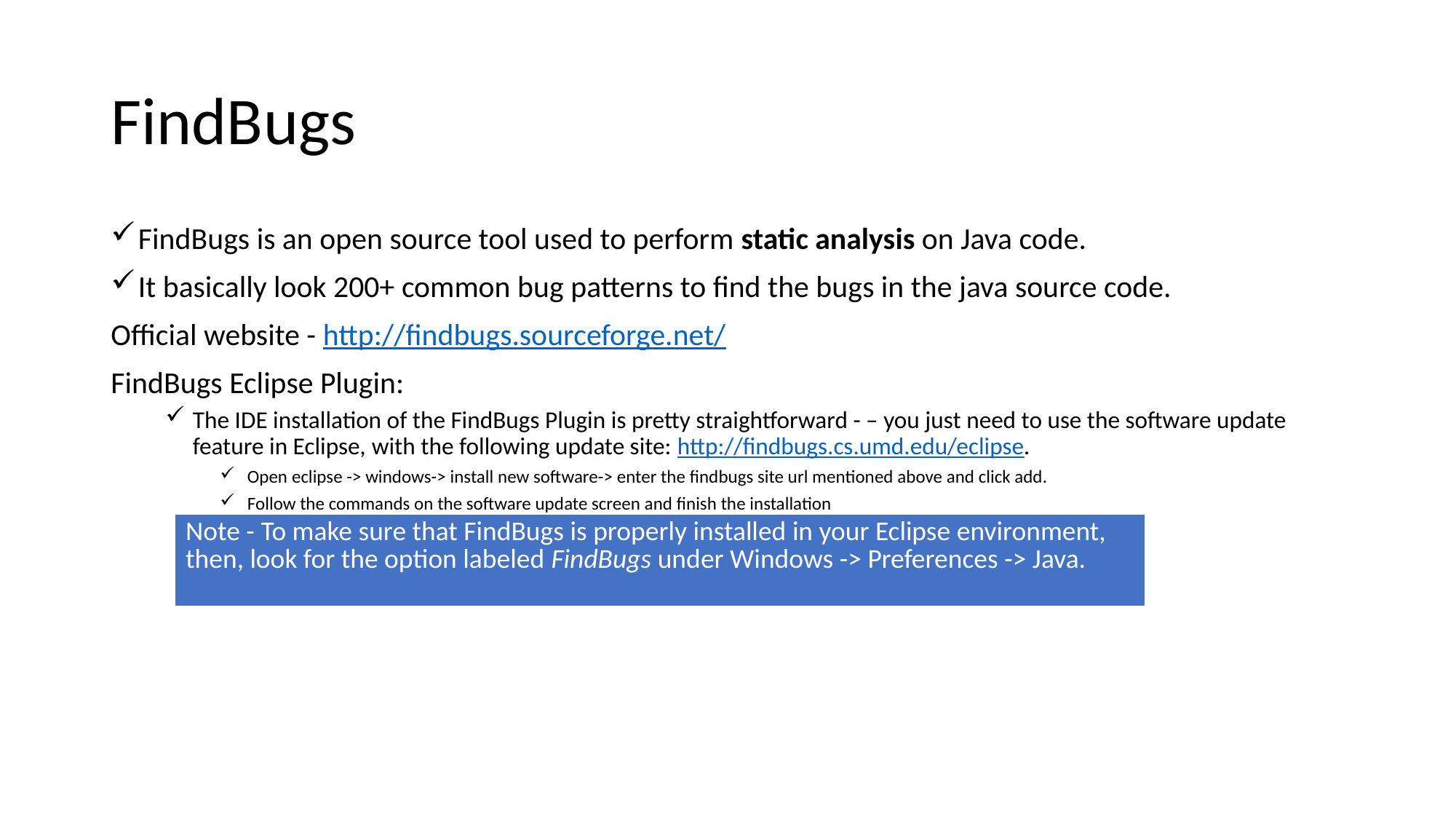

# FindBugs
FindBugs is an open source tool used to perform static analysis on Java code.
It basically look 200+ common bug patterns to find the bugs in the java source code.
Official website - http://findbugs.sourceforge.net/
FindBugs Eclipse Plugin:
The IDE installation of the FindBugs Plugin is pretty straightforward - – you just need to use the software update feature in Eclipse, with the following update site: http://findbugs.cs.umd.edu/eclipse.
Open eclipse -> windows-> install new software-> enter the findbugs site url mentioned above and click add.
Follow the commands on the software update screen and finish the installation
| Note - To make sure that FindBugs is properly installed in your Eclipse environment, then, look for the option labeled FindBugs under Windows -> Preferences -> Java. |
| --- |